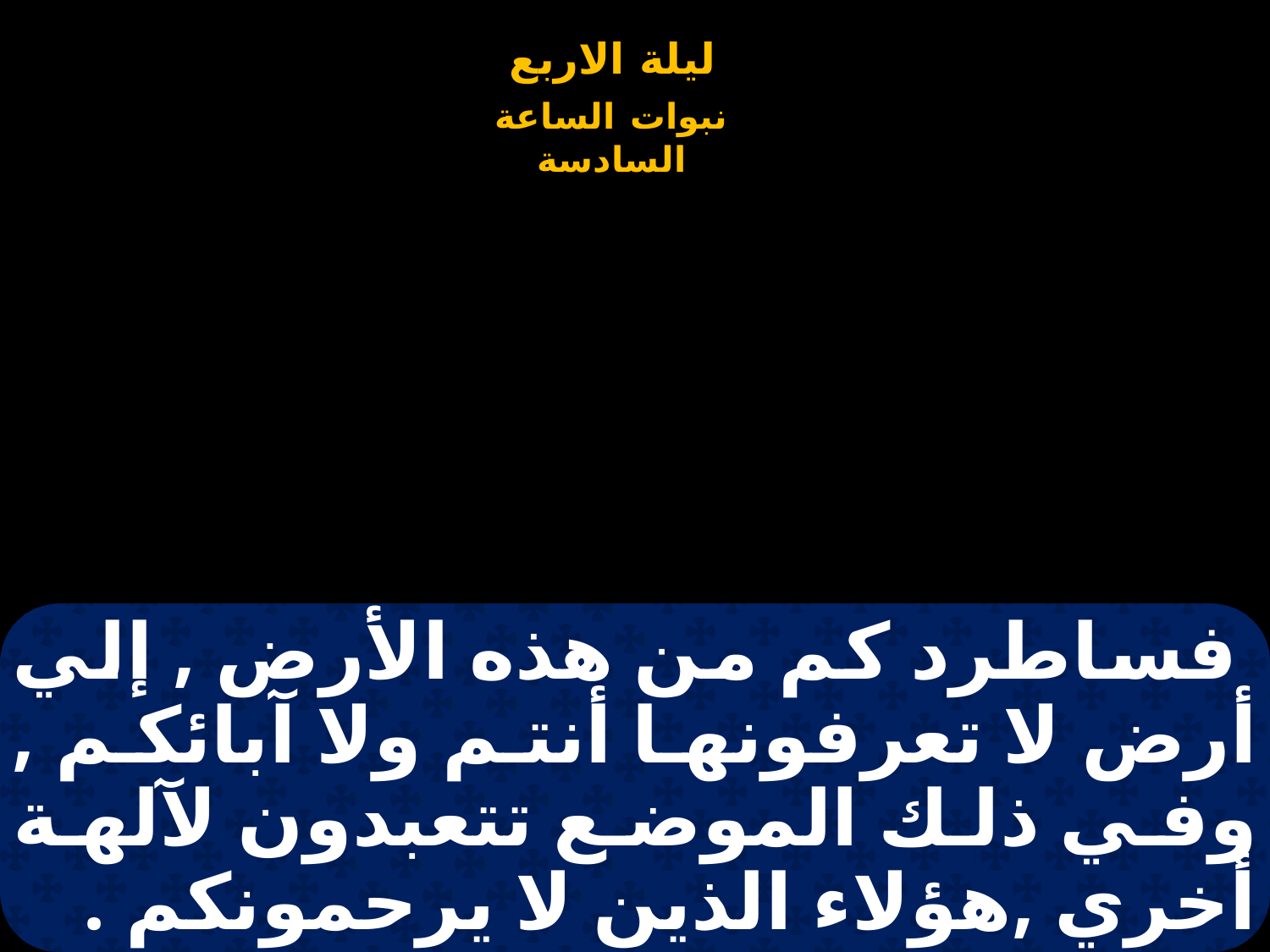

# فساطرد كم من هذه الأرض , إلي أرض لا تعرفونها أنتم ولا آبائكم , وفي ذلك الموضع تتعبدون لآلهة أخري ,هؤلاء الذين لا يرحمونكم .